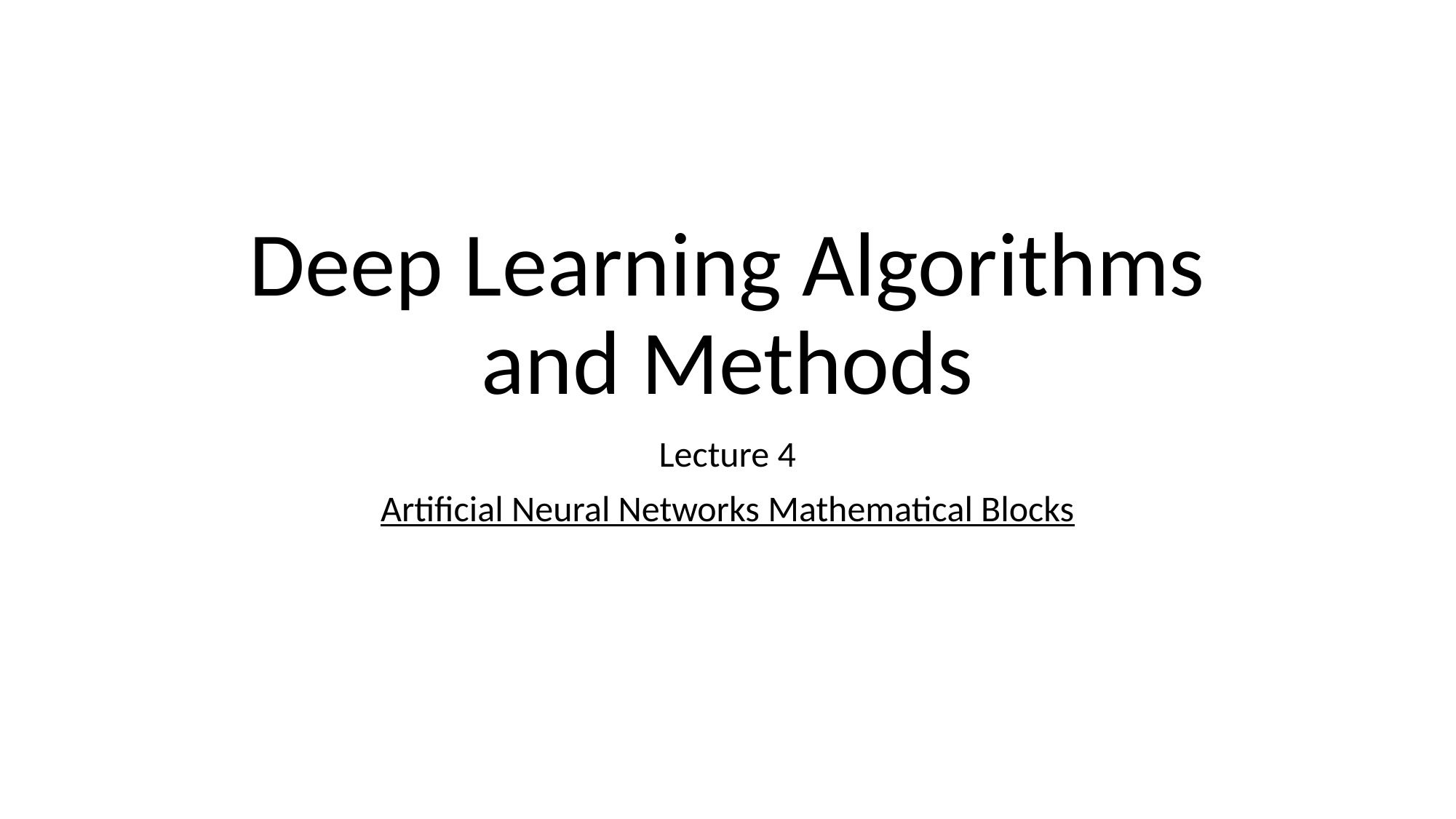

# Deep Learning Algorithms and Methods
Lecture 4
Artificial Neural Networks Mathematical Blocks